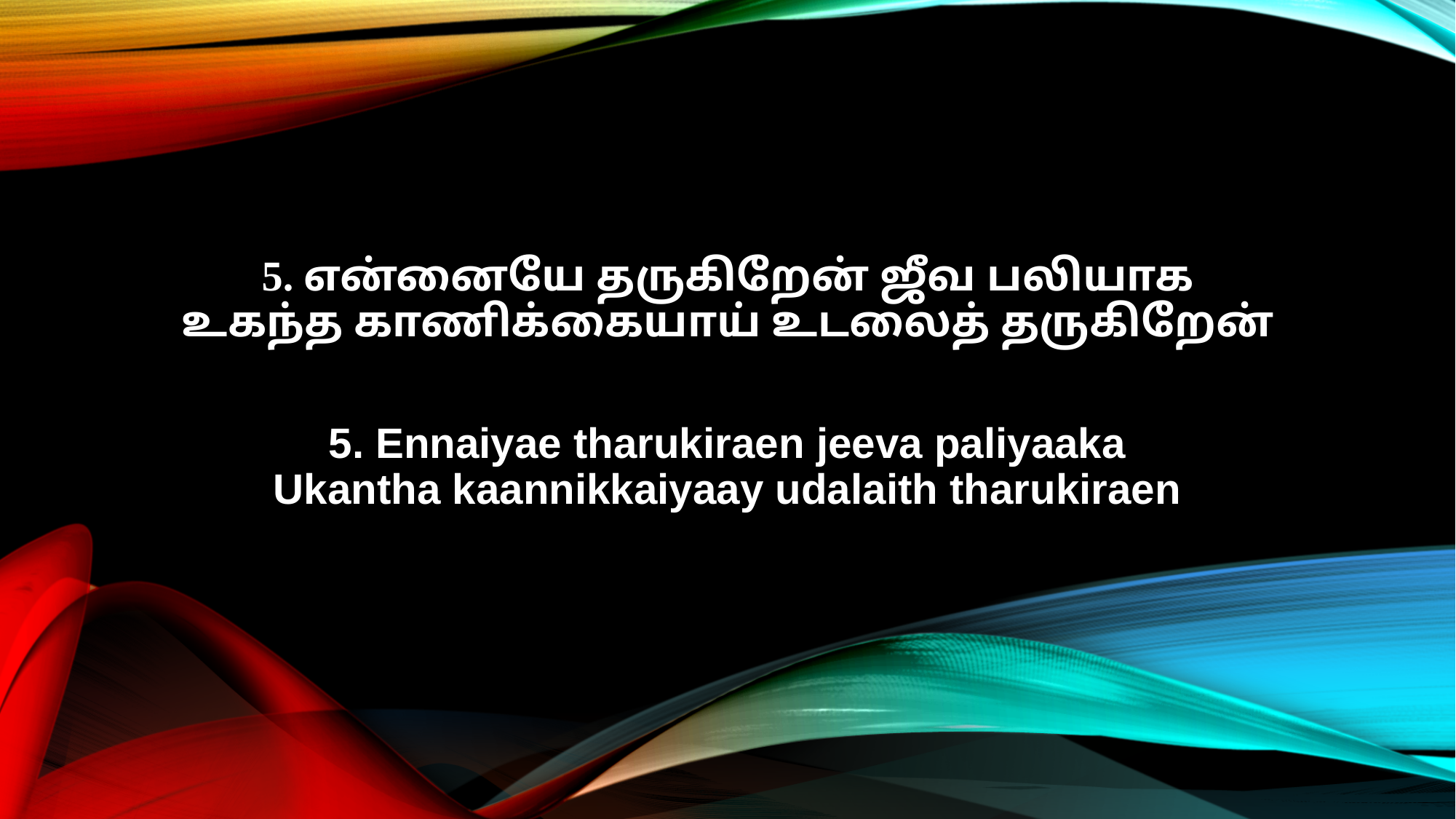

5. என்னையே தருகிறேன் ஜீவ பலியாக
உகந்த காணிக்கையாய் உடலைத் தருகிறேன்

5. Ennaiyae tharukiraen jeeva paliyaaka
Ukantha kaannikkaiyaay udalaith tharukiraen